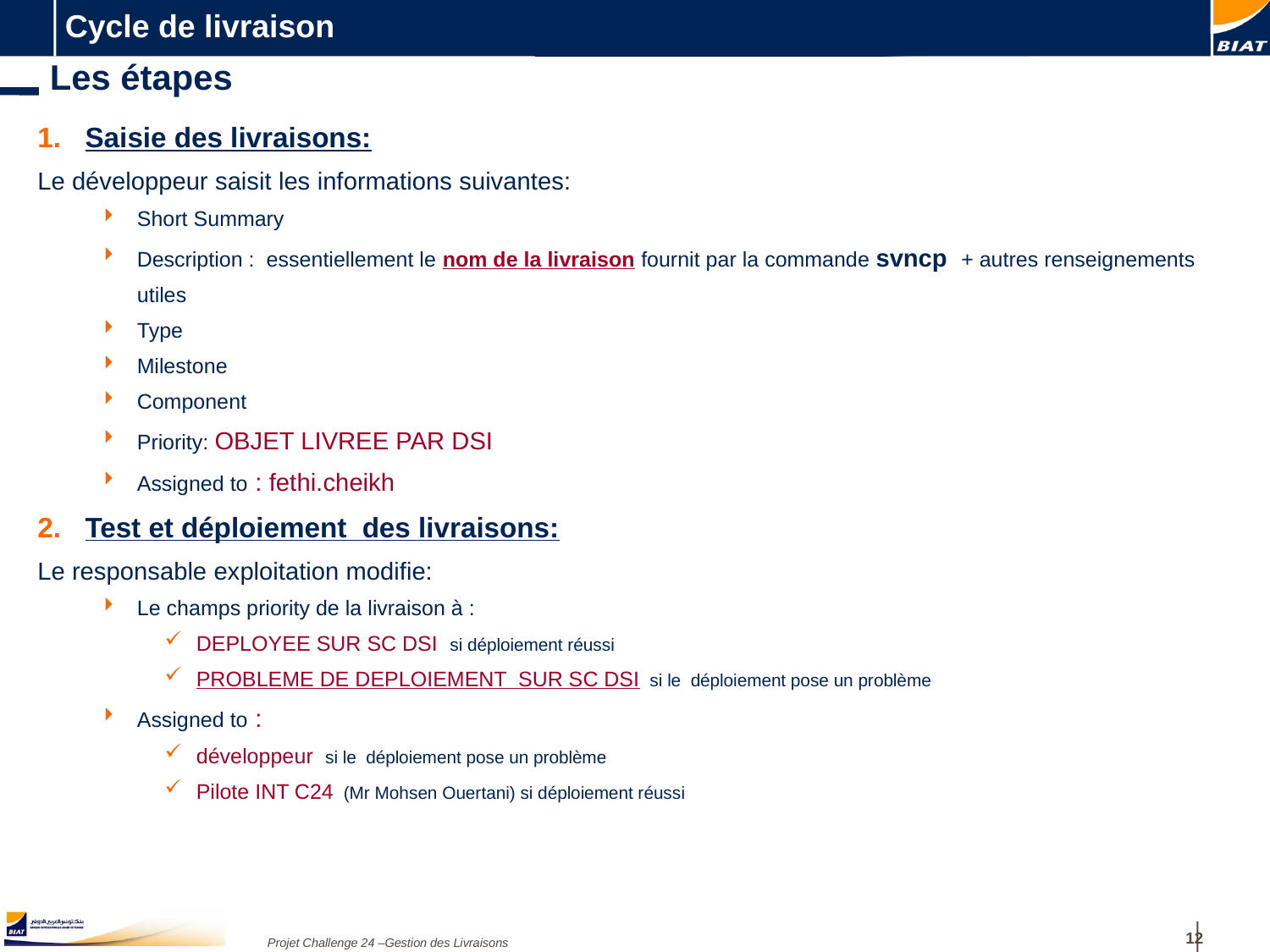

Cycle de livraison
Les étapes
Saisie des livraisons:
Le développeur saisit les informations suivantes:
Short Summary
Description :  essentiellement le nom de la livraison fournit par la commande svncp  + autres renseignements utiles
Type
Milestone
Component
Priority: OBJET LIVREE PAR DSI
Assigned to : fethi.cheikh
Test et déploiement  des livraisons:
Le responsable exploitation modifie:
Le champs priority de la livraison à :
DEPLOYEE SUR SC DSI  si déploiement réussi
PROBLEME DE DEPLOIEMENT  SUR SC DSI  si le  déploiement pose un problème
Assigned to :
développeur  si le  déploiement pose un problème
Pilote INT C24  (Mr Mohsen Ouertani) si déploiement réussi